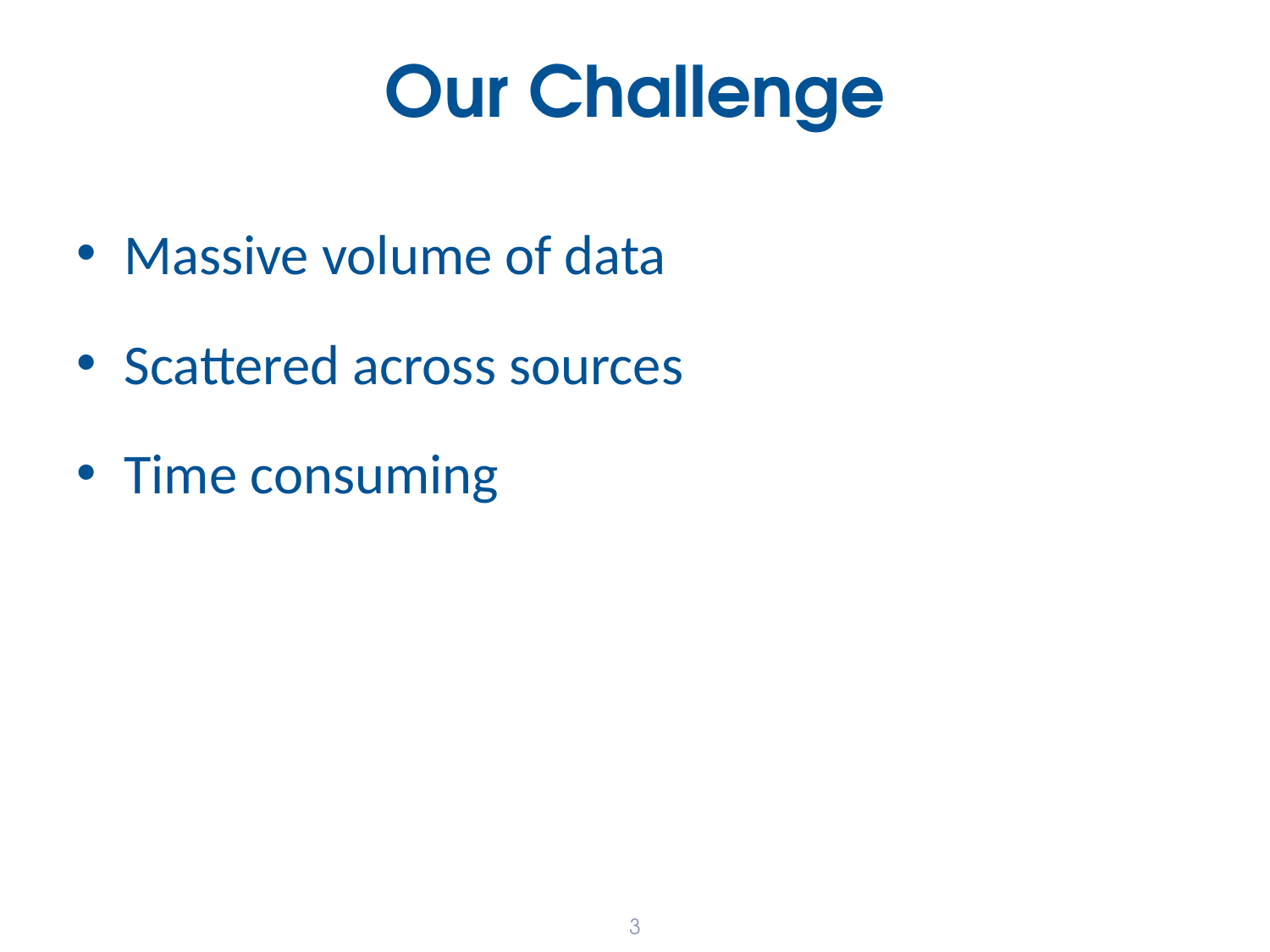

# Our Challenge
Massive volume of data
Scattered across sources
Time consuming

3